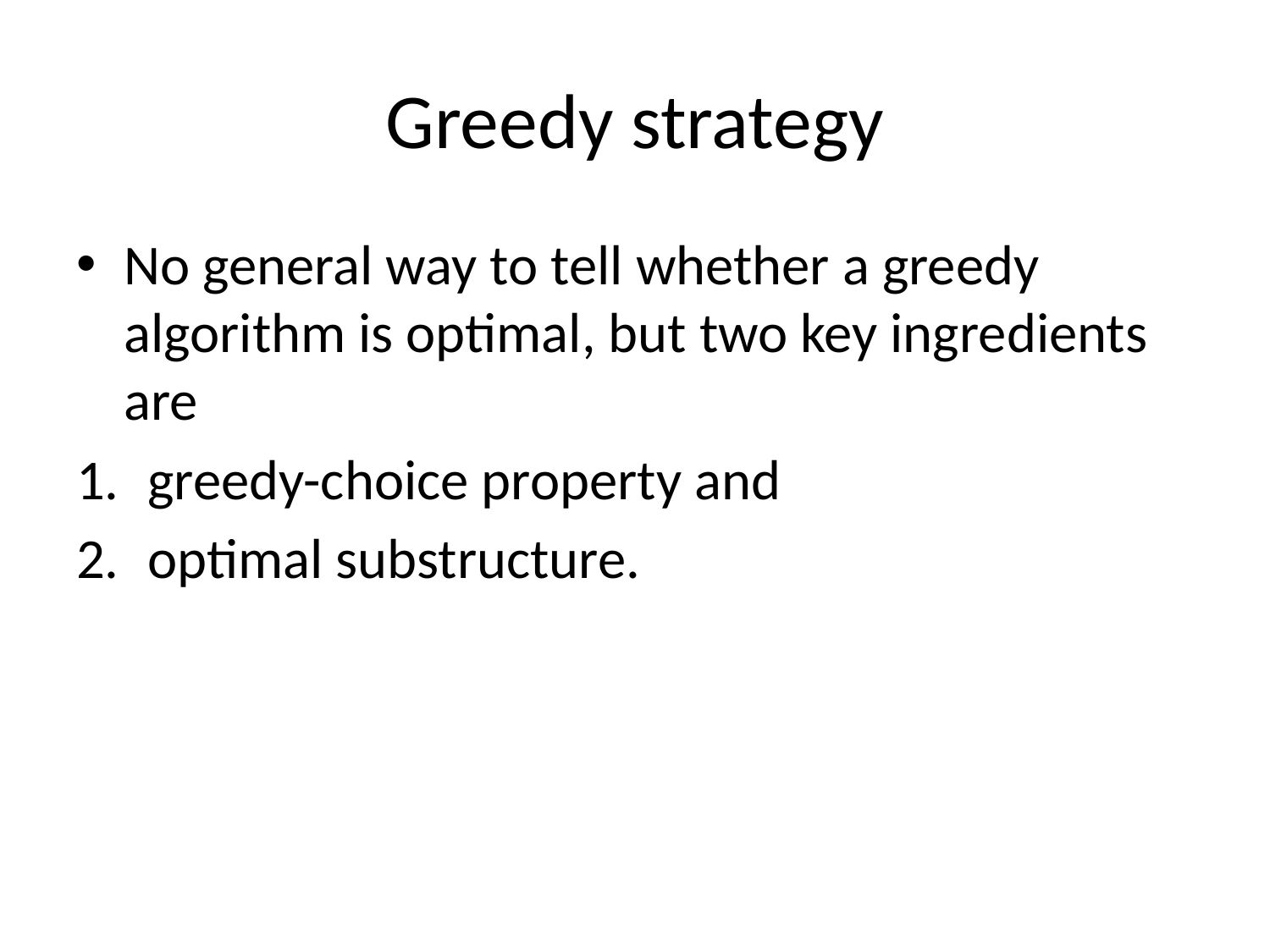

# Greedy strategy
No general way to tell whether a greedy algorithm is optimal, but two key ingredients are
greedy-choice property and
optimal substructure.